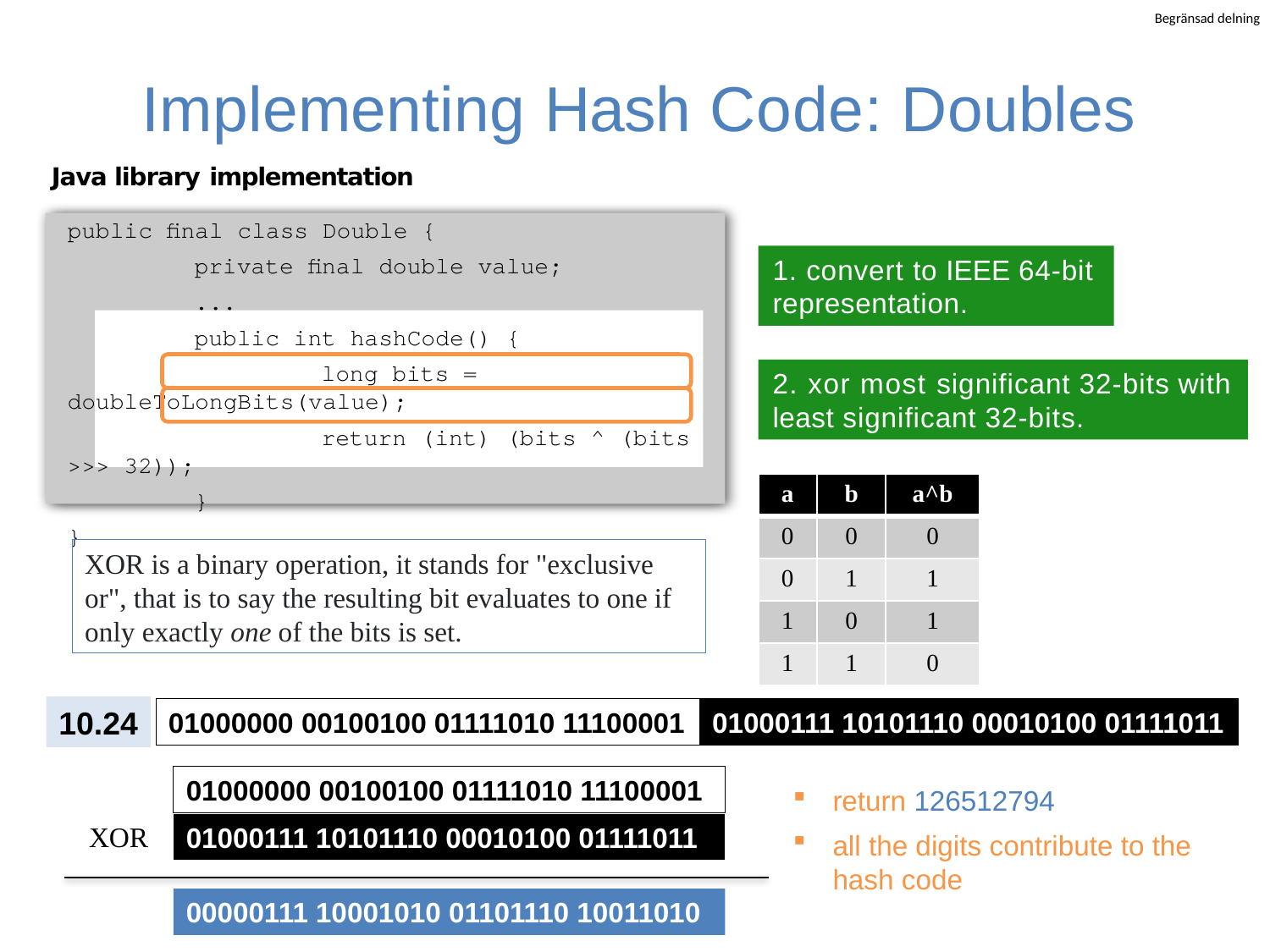

# Implementing Hash Code: Doubles
Java library implementation

public final class Double {
	private final double value;
	...
	public int hashCode() {
		long bits = doubleToLongBits(value);
		return (int) (bits ^ (bits >>> 32));
	}
}

1. convert to IEEE 64-bit representation.

2. xor most significant 32-bits with least significant 32-bits.

| a | b | a^b |
| --- | --- | --- |
| 0 | 0 | 0 |
| 0 | 1 | 1 |
| 1 | 0 | 1 |
| 1 | 1 | 0 |
XOR is a binary operation, it stands for "exclusive or", that is to say the resulting bit evaluates to one if only exactly one of the bits is set.
10.24
01000000 00100100 01111010 11100001
01000111 10101110 00010100 01111011
01000000 00100100 01111010 11100001
return 126512794
all the digits contribute to the hash code
XOR
01000111 10101110 00010100 01111011
00000111 10001010 01101110 10011010